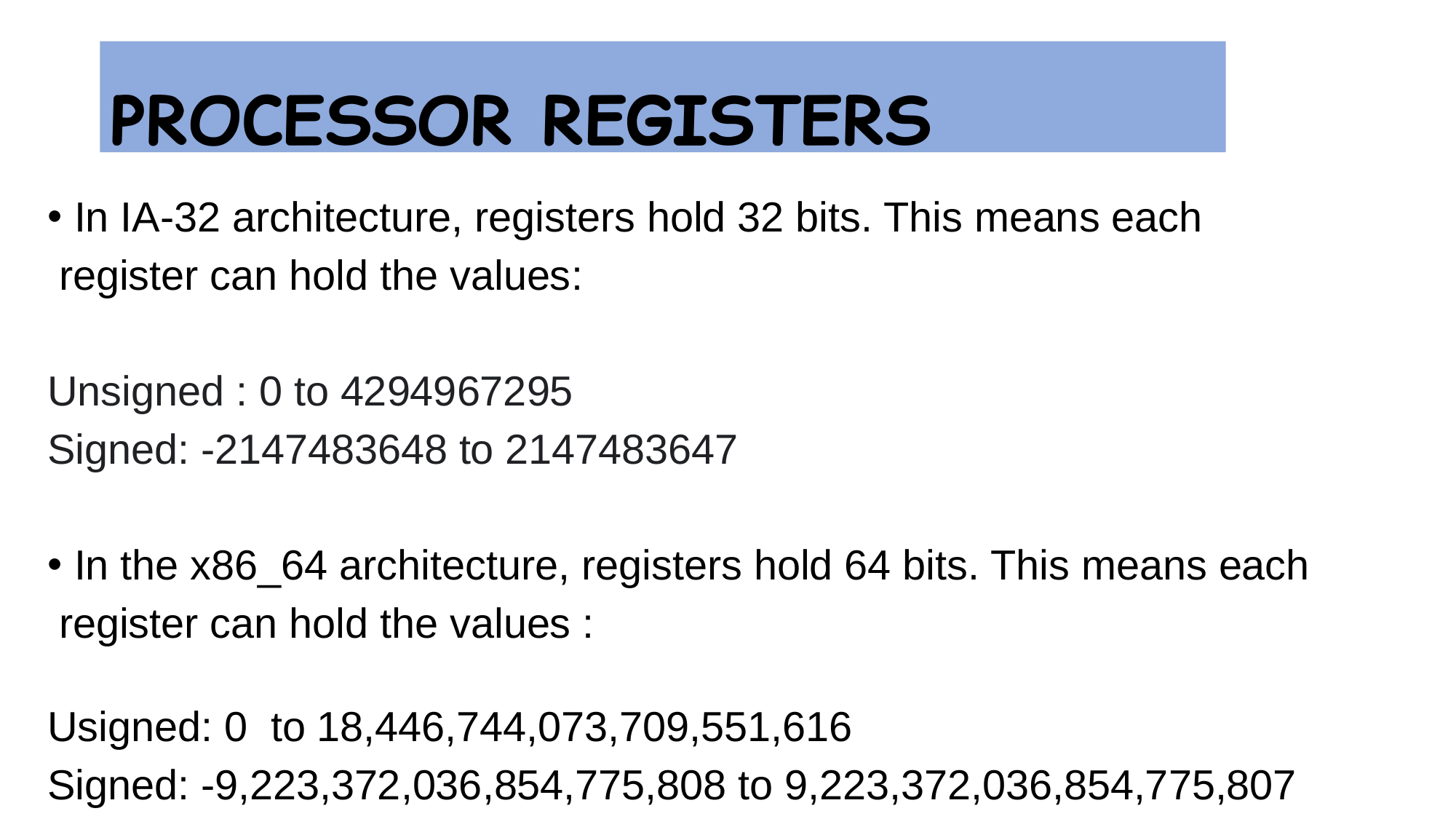

# PROCESSOR REGISTERS
In IA-32 architecture, registers hold 32 bits. This means each
 register can hold the values:

Unsigned : 0 to 4294967295
Signed: -2147483648 to 2147483647

In the x86_64 architecture, registers hold 64 bits. This means each
 register can hold the values :
Usigned: 0  to 18,446,744,073,709,551,616
Signed: -9,223,372,036,854,775,808 to 9,223,372,036,854,775,807